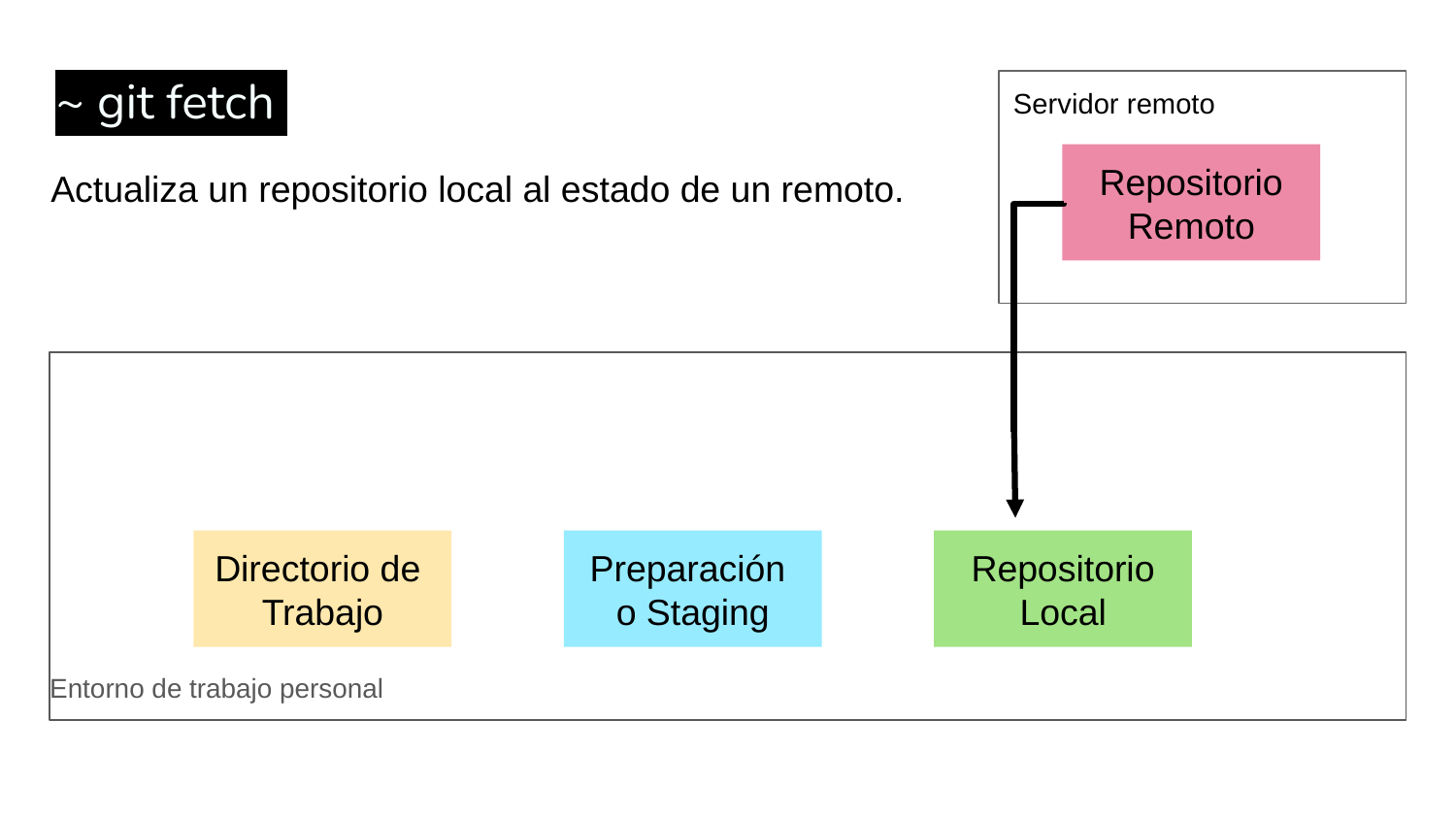

~ git fetch
Servidor remoto

Repositorio Remoto
Actualiza un repositorio local al estado de un remoto.

# Entorno de trabajo personal

Directorio de
Trabajo
Preparación
o Staging
Repositorio Local